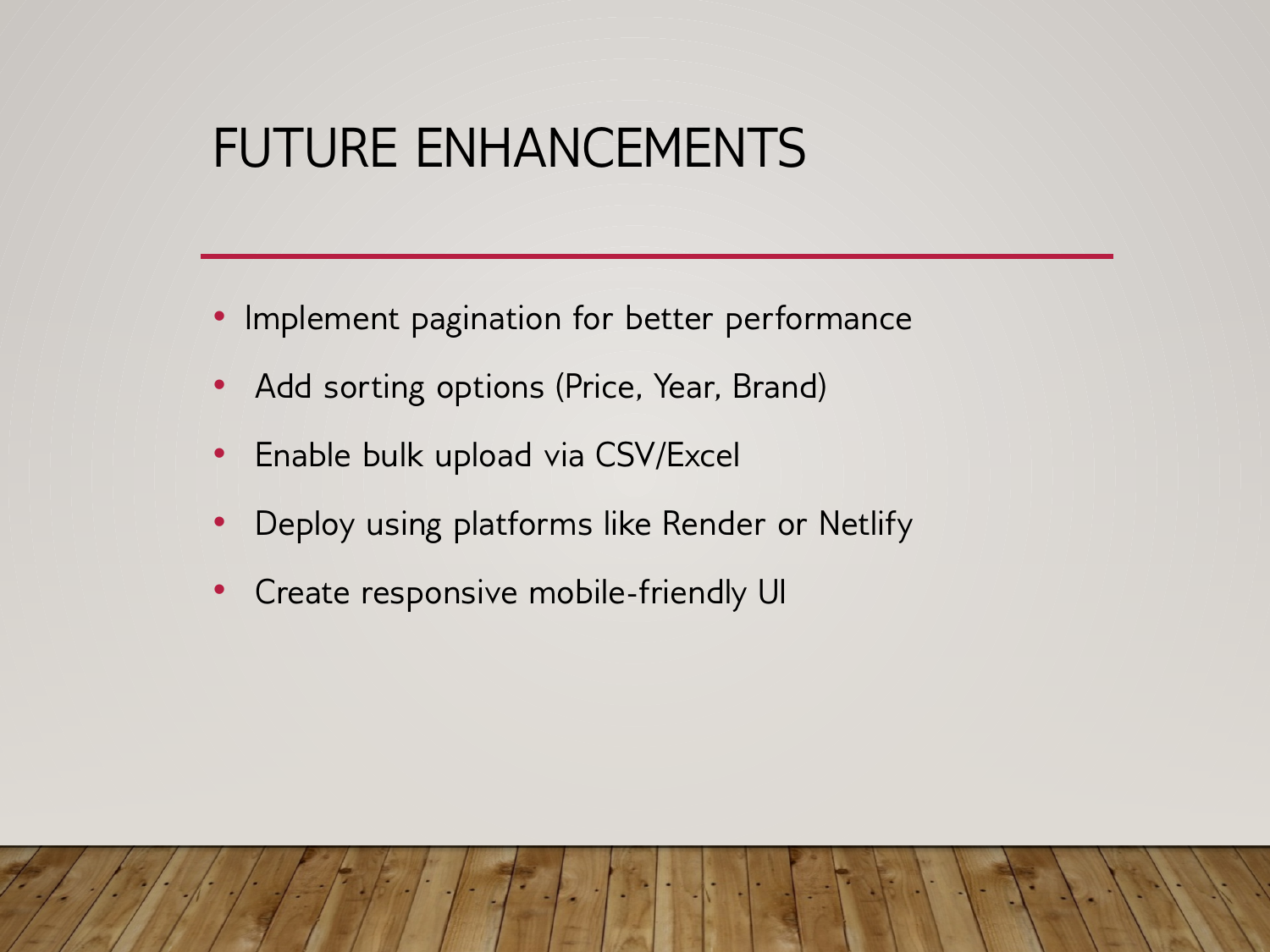

# Future Enhancements
Implement pagination for better performance
 Add sorting options (Price, Year, Brand)
 Enable bulk upload via CSV/Excel
 Deploy using platforms like Render or Netlify
 Create responsive mobile-friendly UI